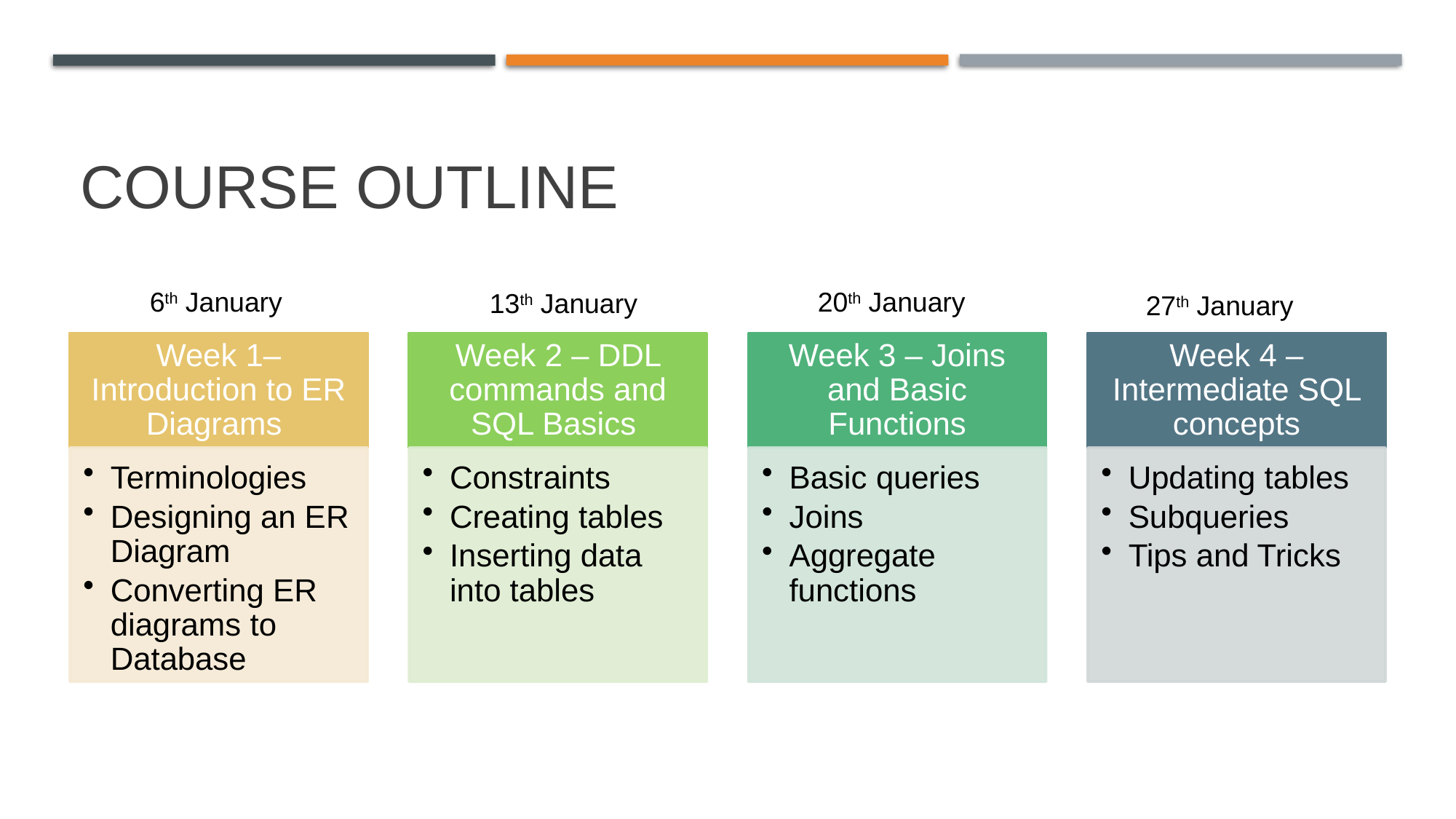

# Course outline
Week 1– Introduction to ER Diagrams
Terminologies
Designing an ER Diagram
Converting ER diagrams to Database
Week 2 – DDL commands and SQL Basics
Constraints
Creating tables
Inserting data into tables
Week 3 – Joins and Basic Functions
Basic queries
Joins
Aggregate functions
Week 4 – Intermediate SQL concepts
Updating tables
Subqueries
Tips and Tricks
6th January
20th January
13th January
27th January